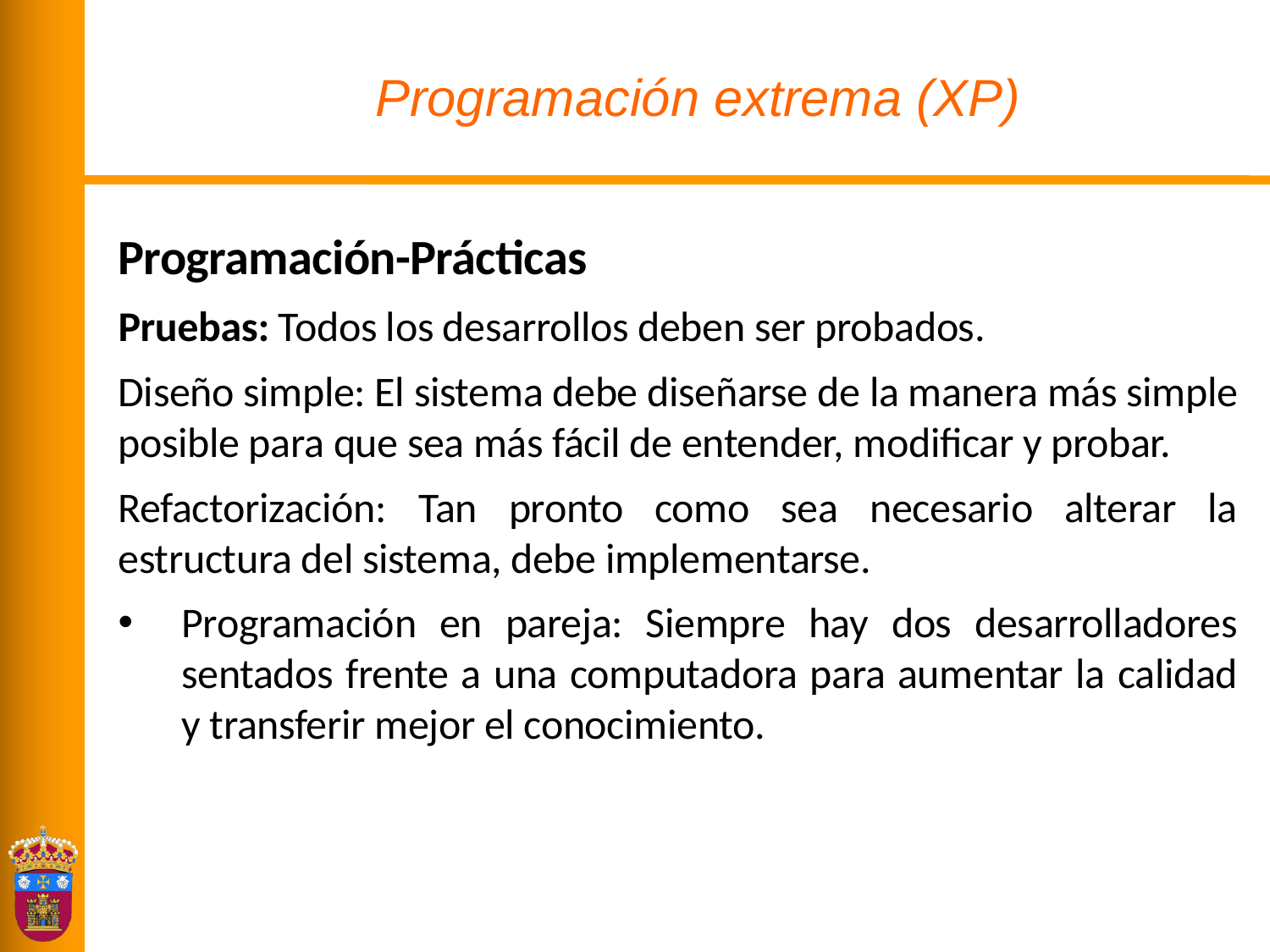

# Programación extrema (XP)

Programación-Prácticas
Pruebas: Todos los desarrollos deben ser probados.
Diseño simple: El sistema debe diseñarse de la manera más simple posible para que sea más fácil de entender, modificar y probar.
Refactorización: Tan pronto como sea necesario alterar la estructura del sistema, debe implementarse.
Programación en pareja: Siempre hay dos desarrolladores sentados frente a una computadora para aumentar la calidad y transferir mejor el conocimiento.